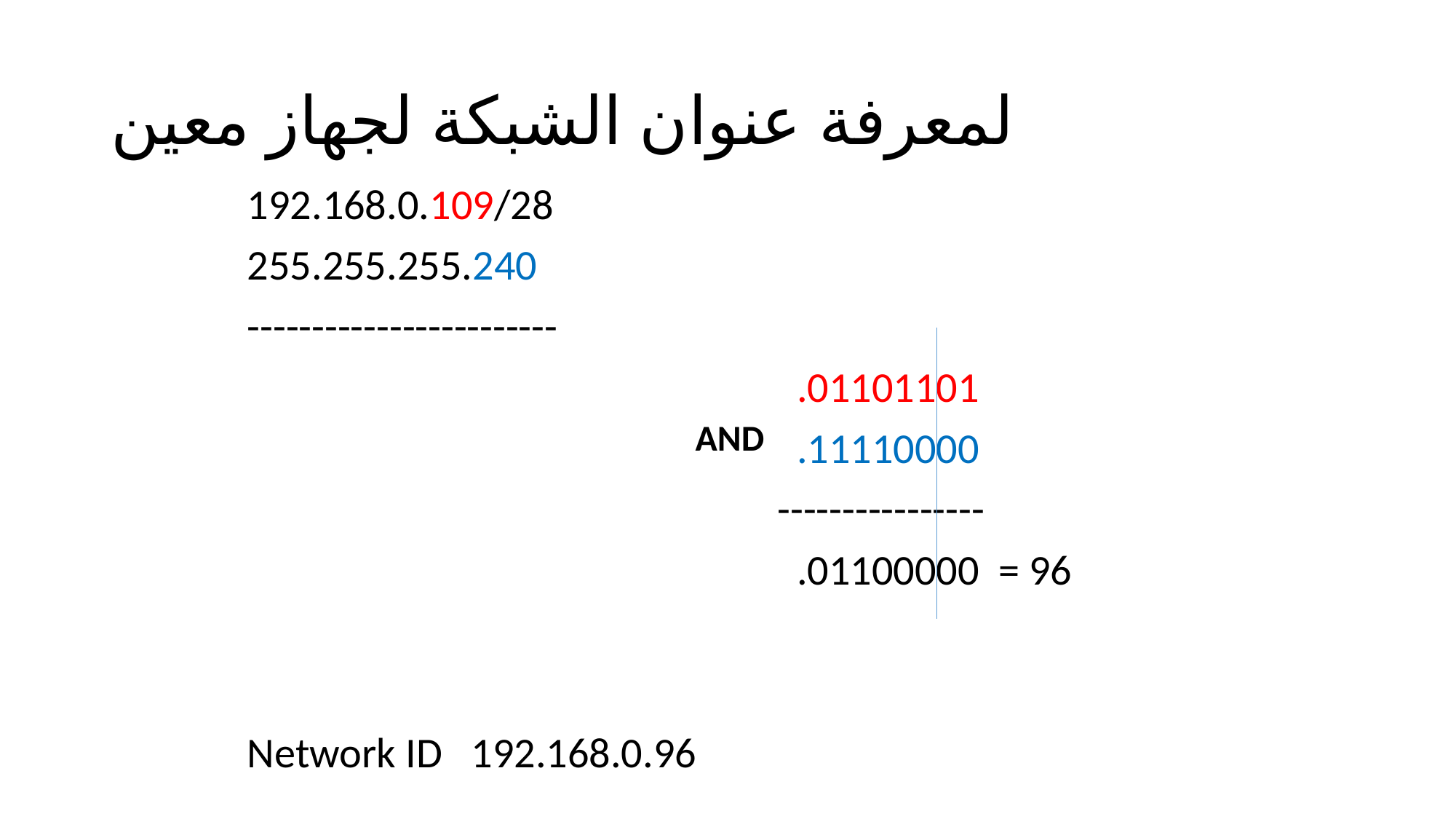

# لمعرفة عنوان الشبكة لجهاز معين
192.168.0.109/28
255.255.255.240
------------------------
                                                         .01101101
                                                         .11110000
                                                       ----------------
                                                         .01100000  = 96

Network ID   192.168.0.96
AND